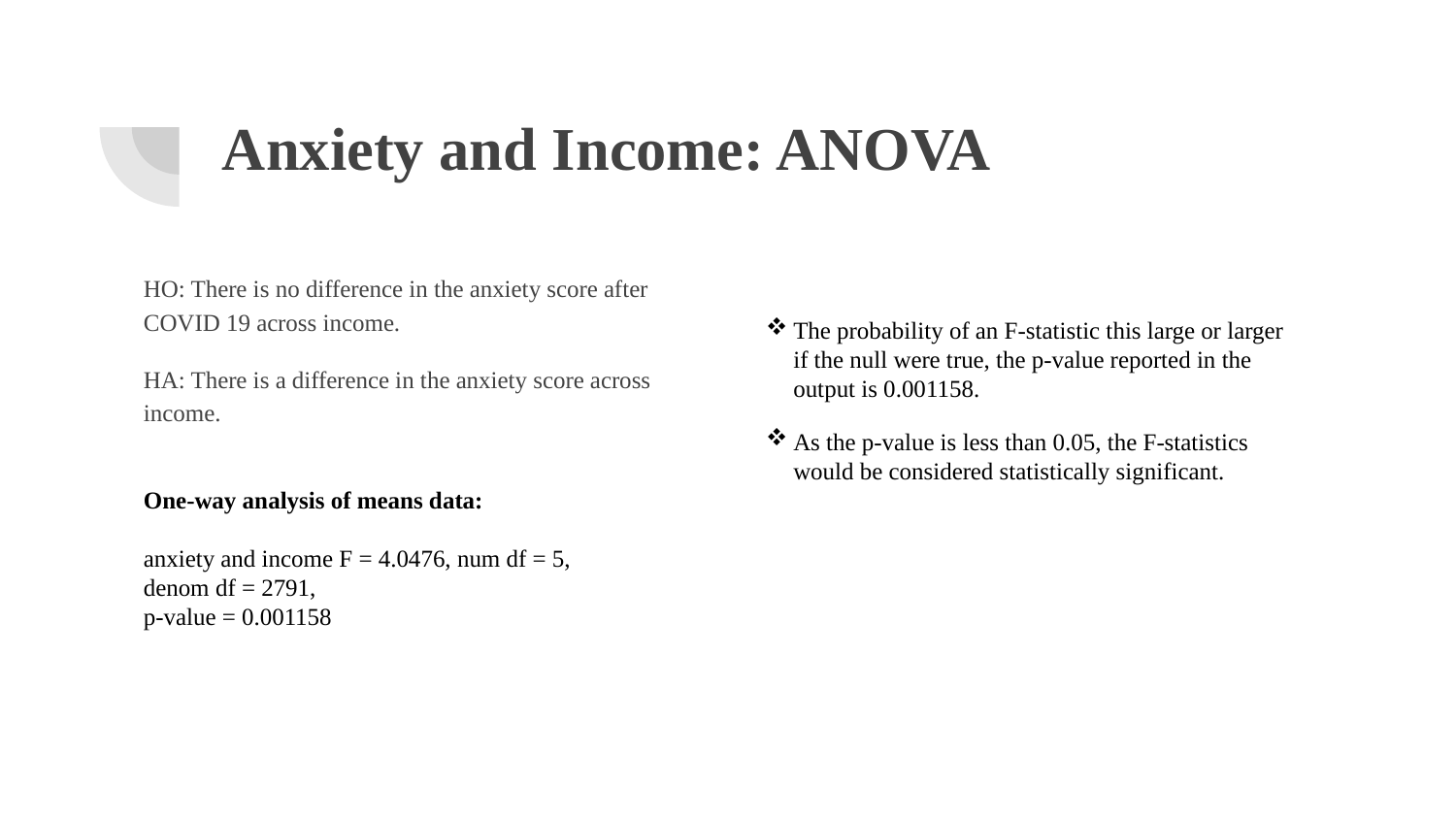

# Anxiety and Income: ANOVA
HO: There is no difference in the anxiety score after COVID 19 across income.
HA: There is a difference in the anxiety score across income.

One-way analysis of means data:

anxiety and income F = 4.0476, num df = 5,
denom df = 2791,
p-value = 0.001158

The probability of an F-statistic this large or larger if the null were true, the p-value reported in the output is 0.001158.
As the p-value is less than 0.05, the F-statistics would be considered statistically significant.